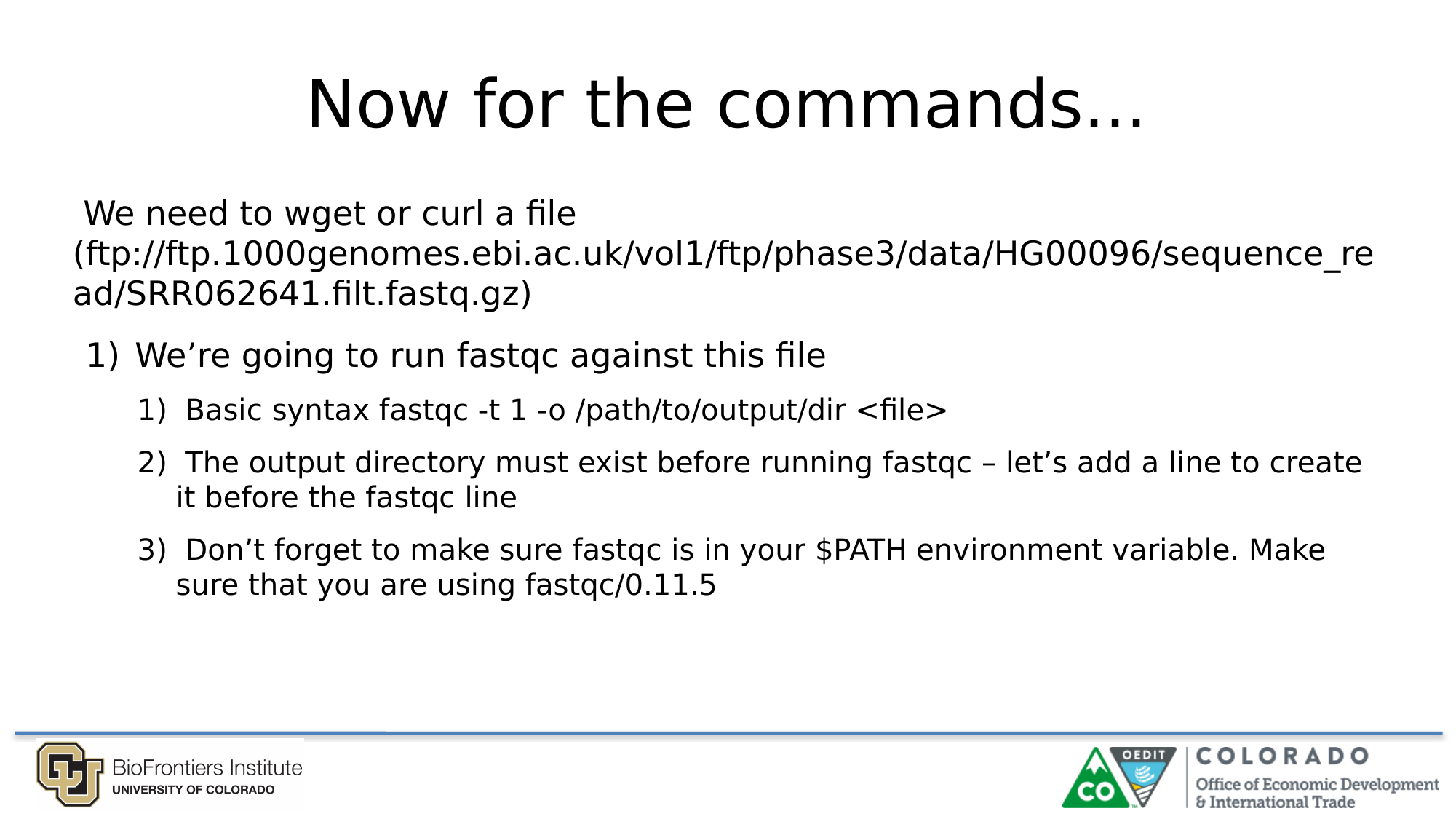

Now for the commands...
 We need to wget or curl a file (ftp://ftp.1000genomes.ebi.ac.uk/vol1/ftp/phase3/data/HG00096/sequence_read/SRR062641.filt.fastq.gz)
 We’re going to run fastqc against this file
 Basic syntax fastqc -t 1 -o /path/to/output/dir <file>
 The output directory must exist before running fastqc – let’s add a line to create it before the fastqc line
 Don’t forget to make sure fastqc is in your $PATH environment variable. Make sure that you are using fastqc/0.11.5